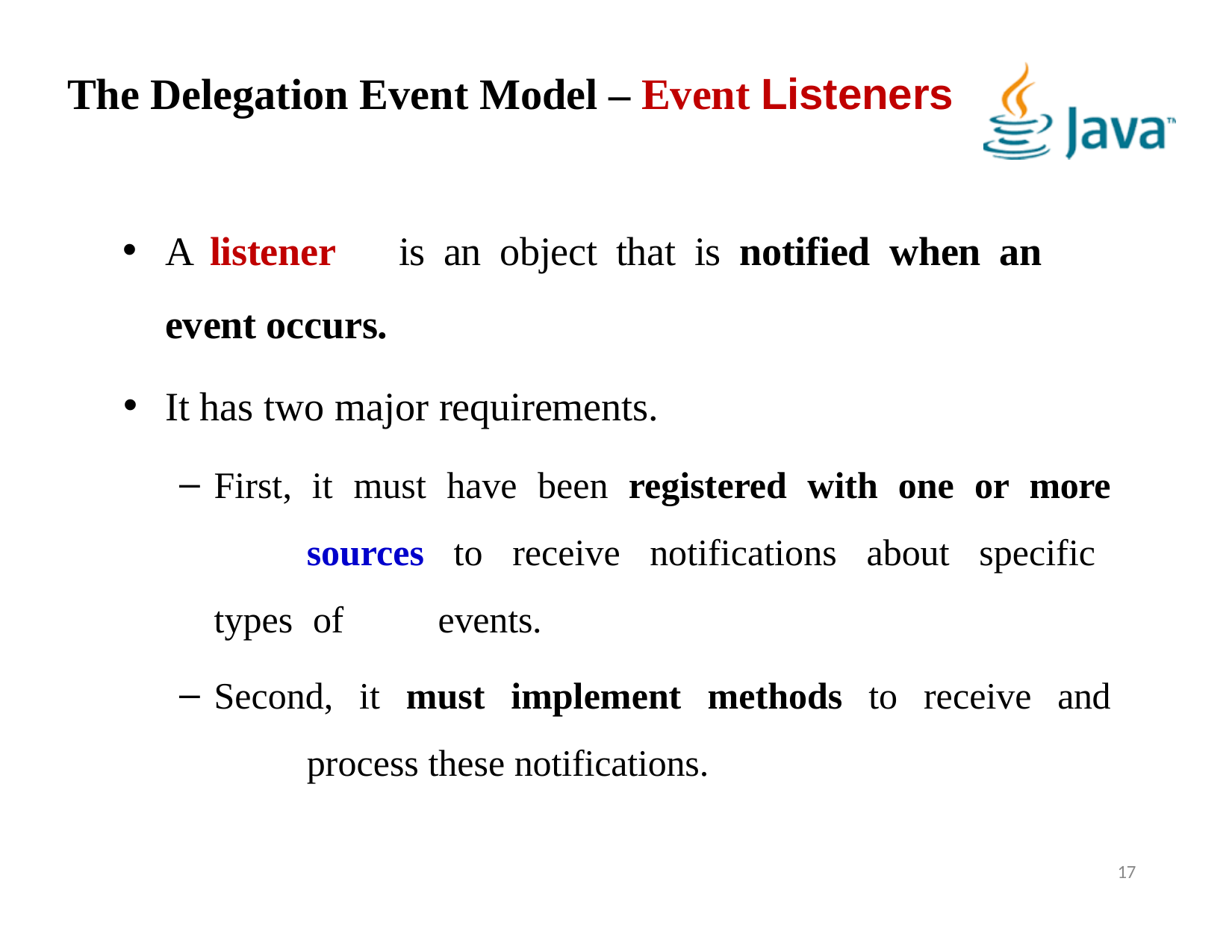

# The Delegation Event Model – Event Listeners
A listener	is	an	object	that	is	notified	when	an	event occurs.
It has two major requirements.
First,  it  must  have  been  registered  with  one  or  more 	sources  to  receive  notifications  about  specific  types  of 	events.
Second,  it  must  implement  methods  to  receive  and 	process these notifications.
17